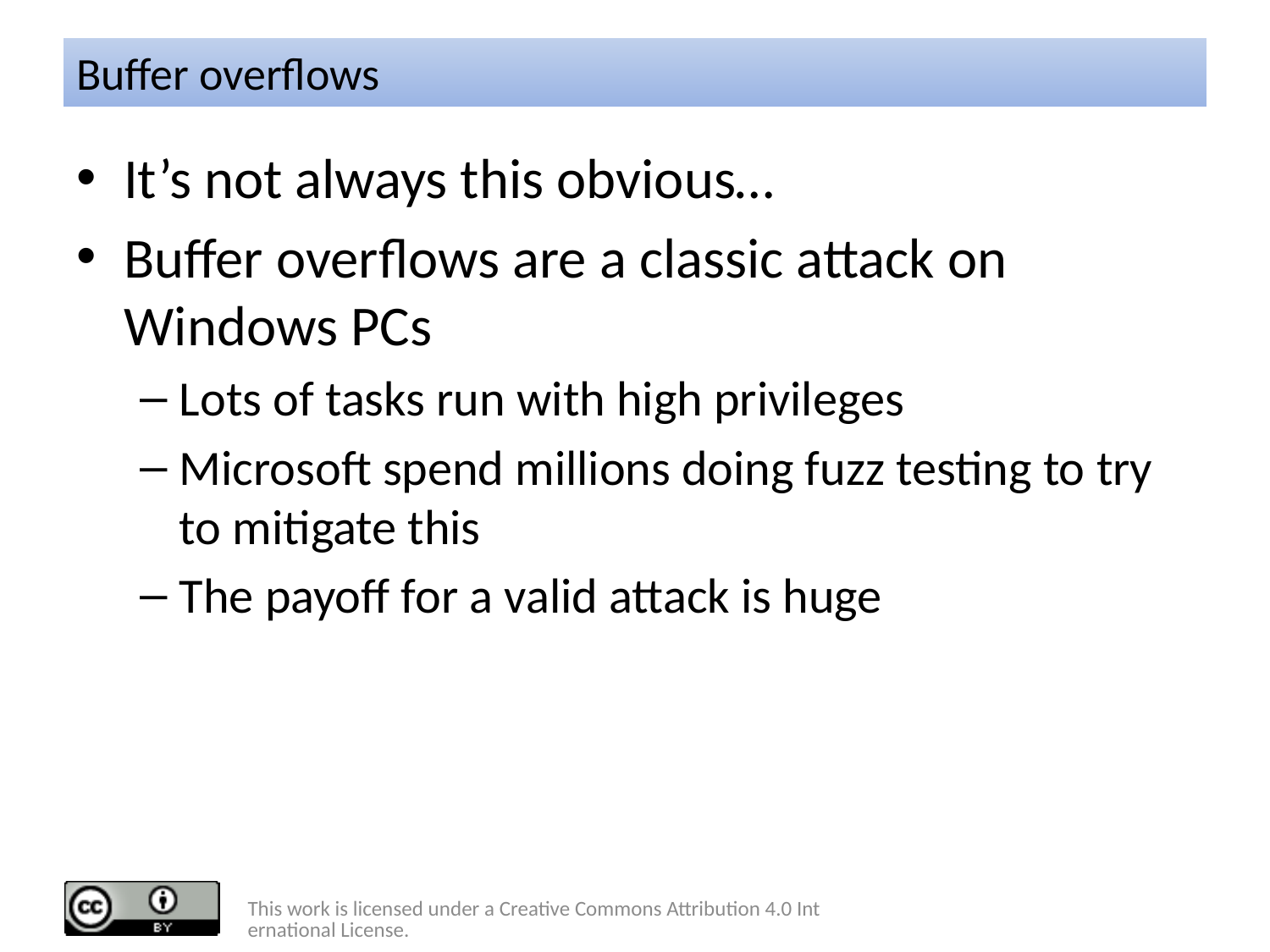

# Buffer overflows
It’s not always this obvious…
Buffer overflows are a classic attack on Windows PCs
Lots of tasks run with high privileges
Microsoft spend millions doing fuzz testing to try to mitigate this
The payoff for a valid attack is huge

This work is licensed under a Creative Commons Attribution 4.0 International License.